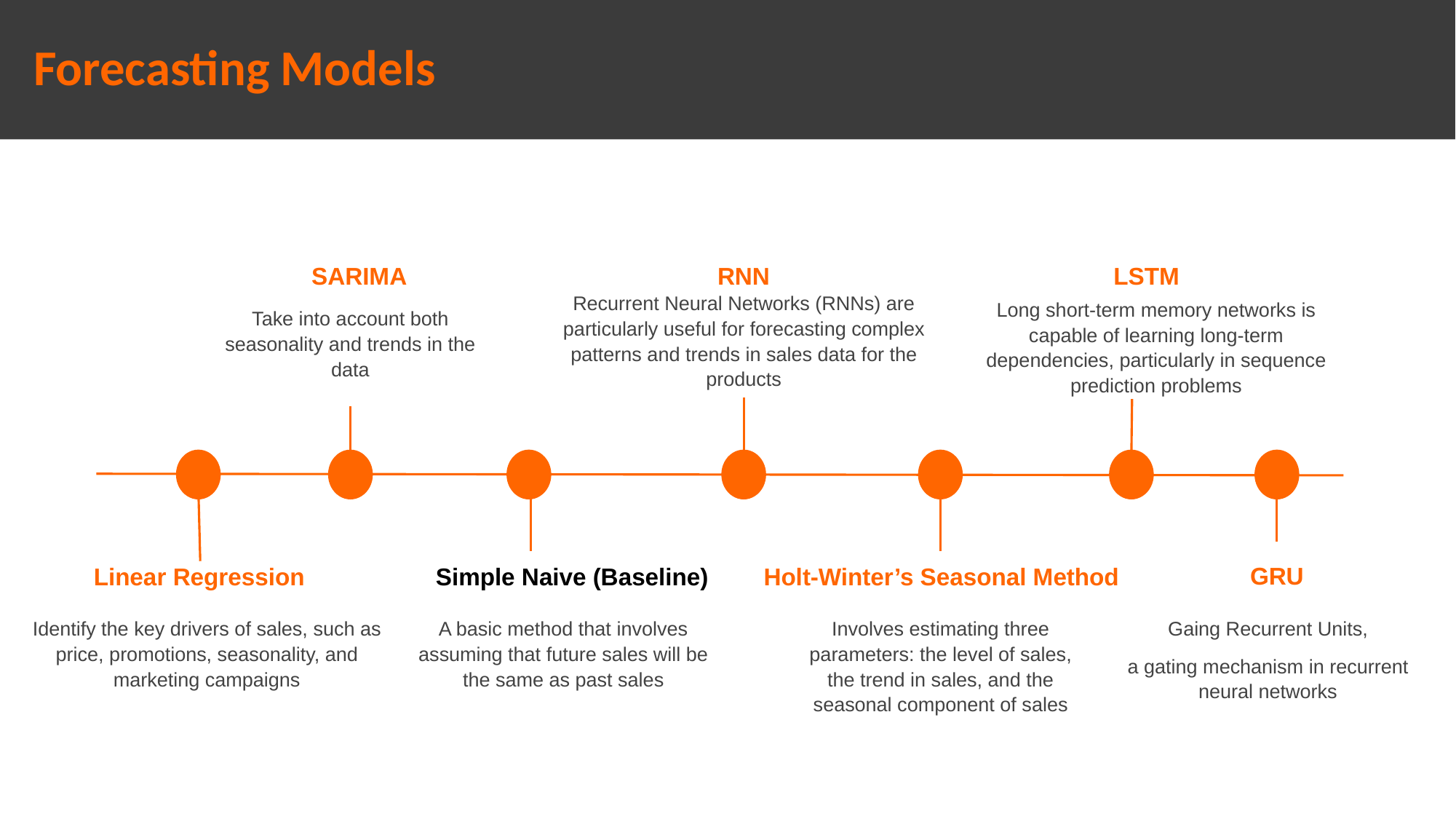

#
Forecasting Models
SARIMA
RNN
LSTM
Recurrent Neural Networks (RNNs) are particularly useful for forecasting complex patterns and trends in sales data for the products

Long short-term memory networks is capable of learning long-term dependencies, particularly in sequence prediction problems

Take into account both seasonality and trends in the data

GRU
Linear Regression
Simple Naive (Baseline)
Holt-Winter’s Seasonal Method
Identify the key drivers of sales, such as price, promotions, seasonality, and marketing campaigns
A basic method that involves assuming that future sales will be the same as past sales
Involves estimating three parameters: the level of sales, the trend in sales, and the seasonal component of sales
Gaing Recurrent Units,
a gating mechanism in recurrent neural networks